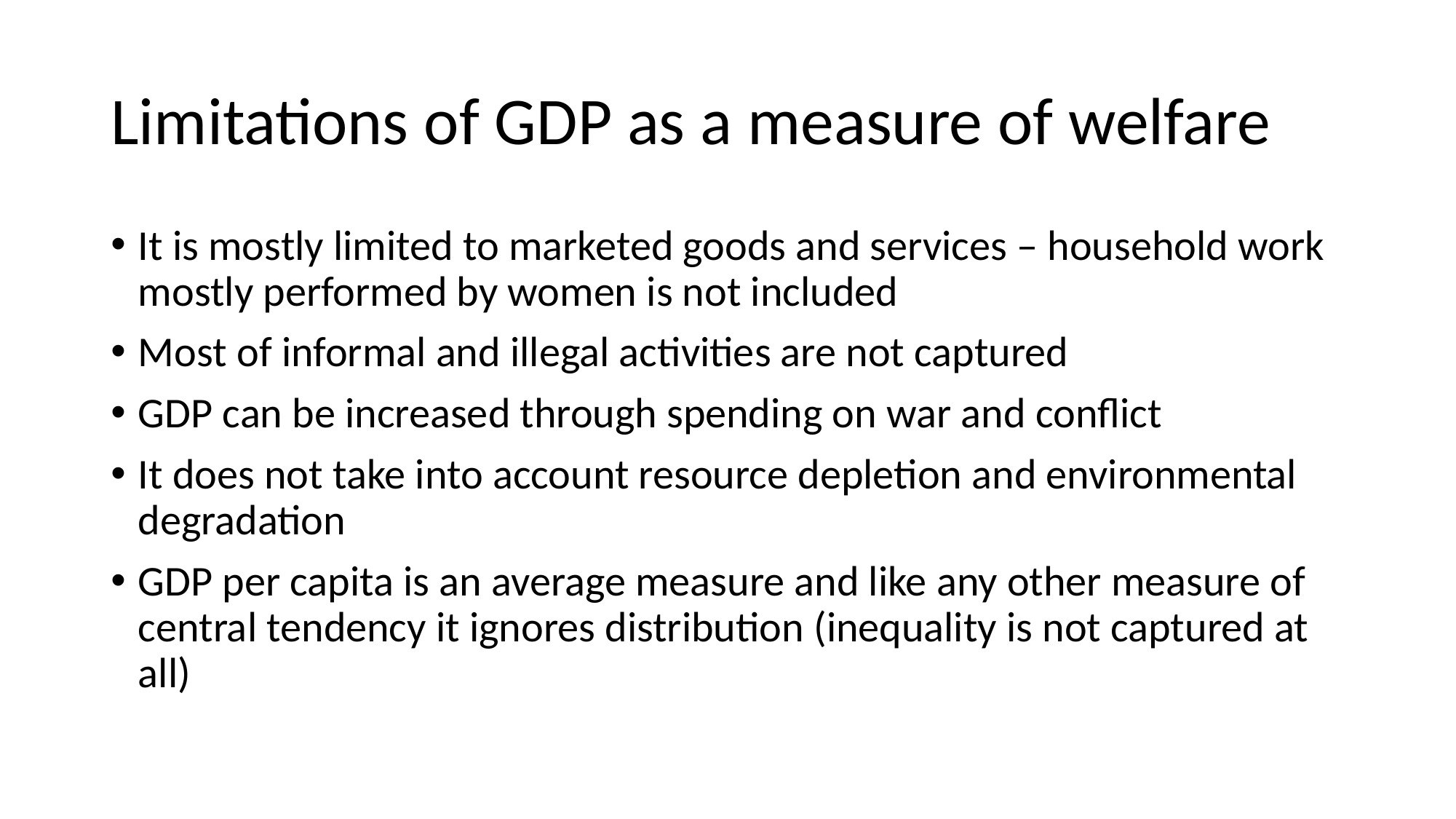

# Limitations of GDP as a measure of welfare
It is mostly limited to marketed goods and services – household work mostly performed by women is not included
Most of informal and illegal activities are not captured
GDP can be increased through spending on war and conflict
It does not take into account resource depletion and environmental degradation
GDP per capita is an average measure and like any other measure of central tendency it ignores distribution (inequality is not captured at all)